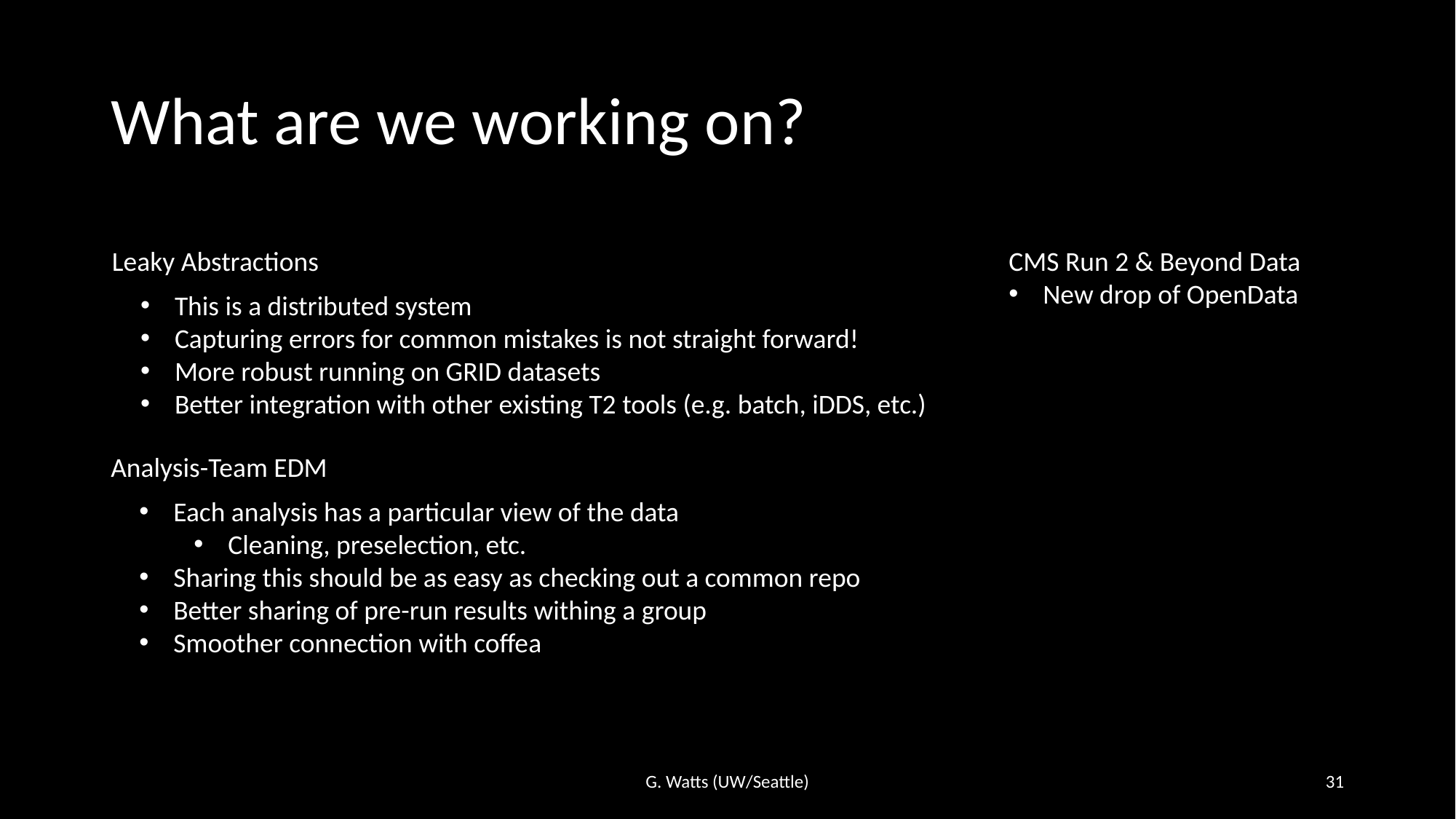

# What are we working on?
Leaky Abstractions
CMS Run 2 & Beyond Data
New drop of OpenData
This is a distributed system
Capturing errors for common mistakes is not straight forward!
More robust running on GRID datasets
Better integration with other existing T2 tools (e.g. batch, iDDS, etc.)
Analysis-Team EDM
Each analysis has a particular view of the data
Cleaning, preselection, etc.
Sharing this should be as easy as checking out a common repo
Better sharing of pre-run results withing a group
Smoother connection with coffea
G. Watts (UW/Seattle)
31